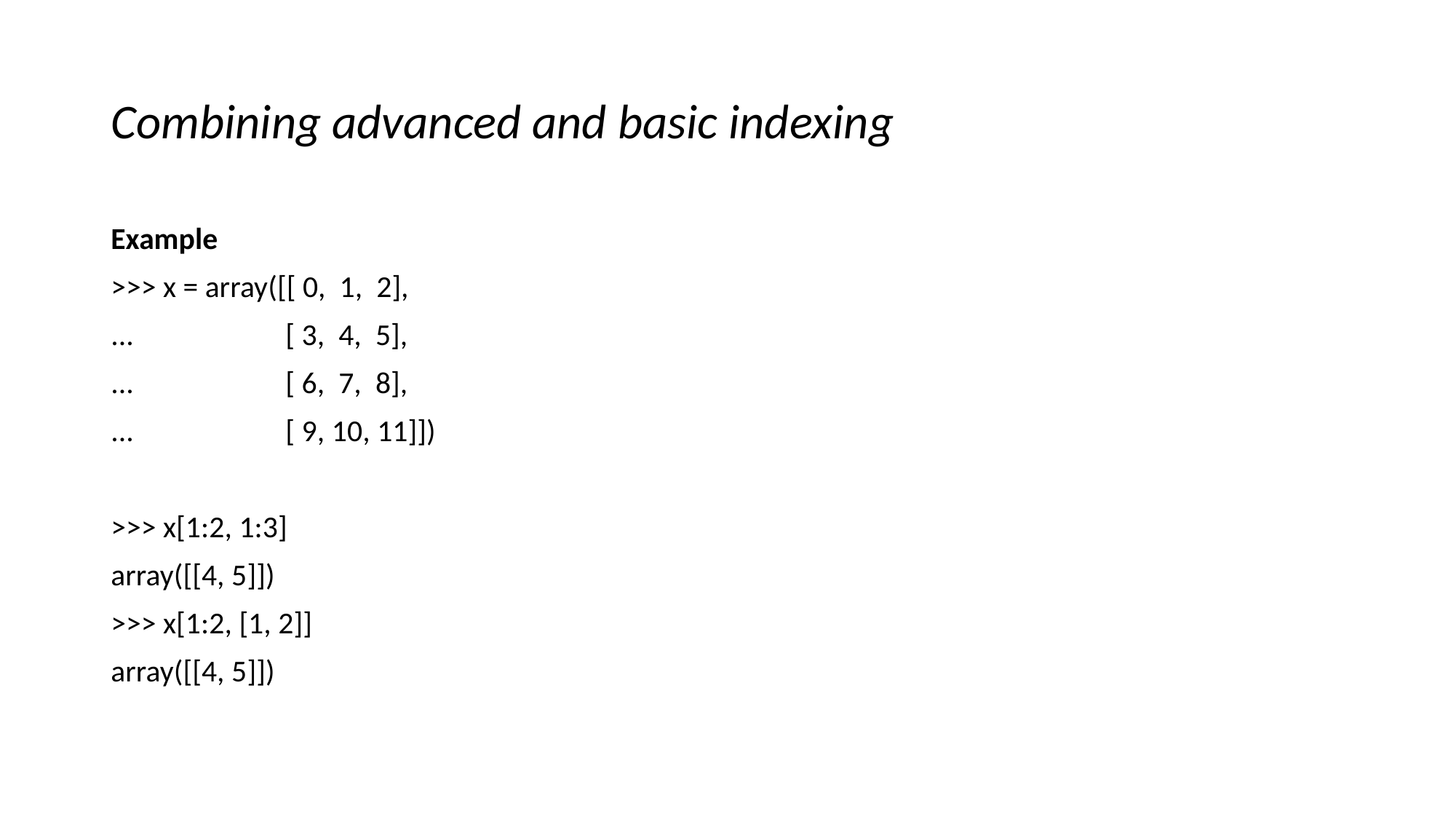

# Combining advanced and basic indexing
Example
>>> x = array([[ 0,  1,  2],
...                      [ 3,  4,  5],
...                      [ 6,  7,  8],
...                      [ 9, 10, 11]])

>>> x[1:2, 1:3]
array([[4, 5]])
>>> x[1:2, [1, 2]]
array([[4, 5]])